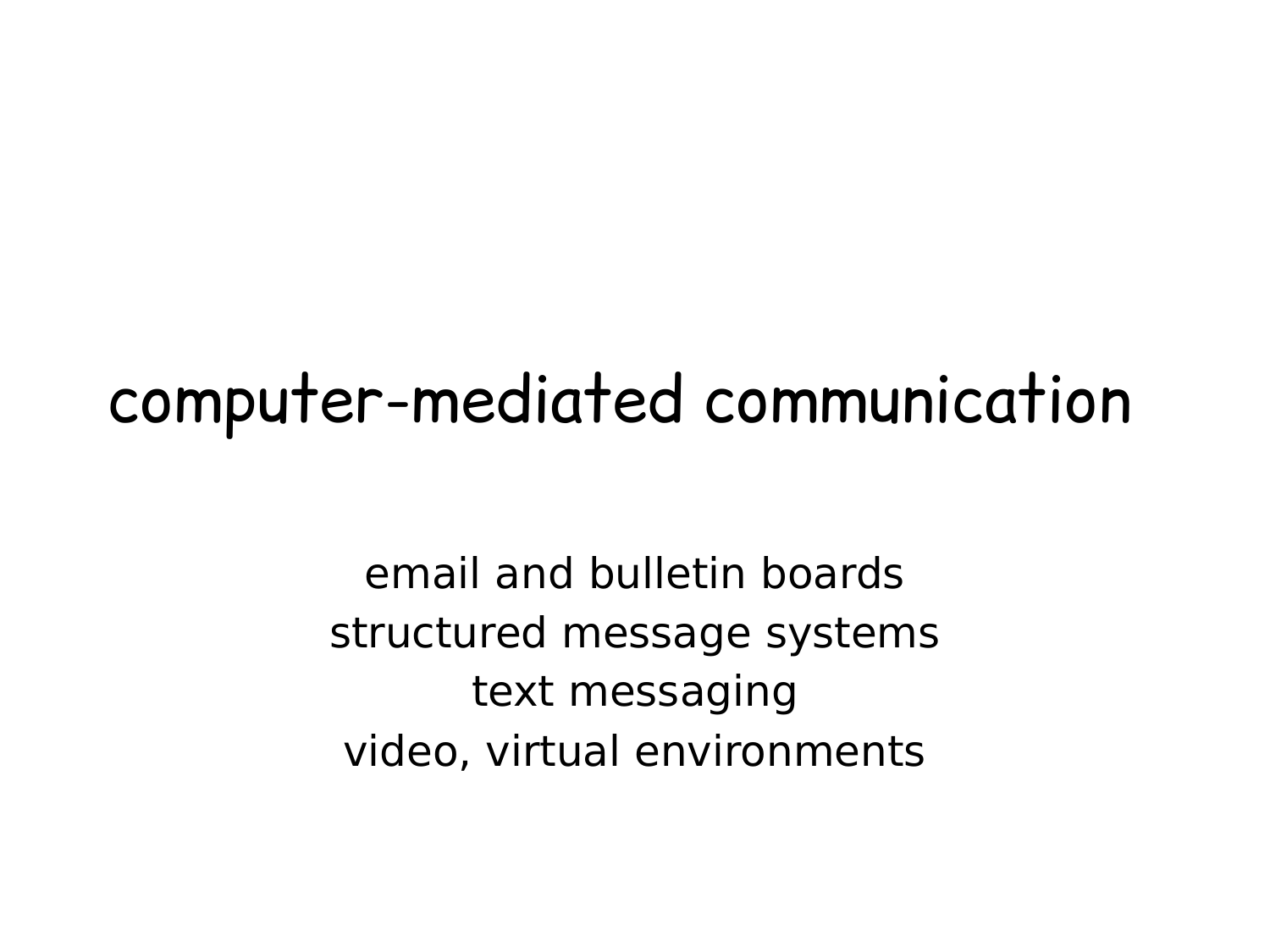

# computer-mediated communication
email and bulletin boards
structured message systems
text messaging
video, virtual environments